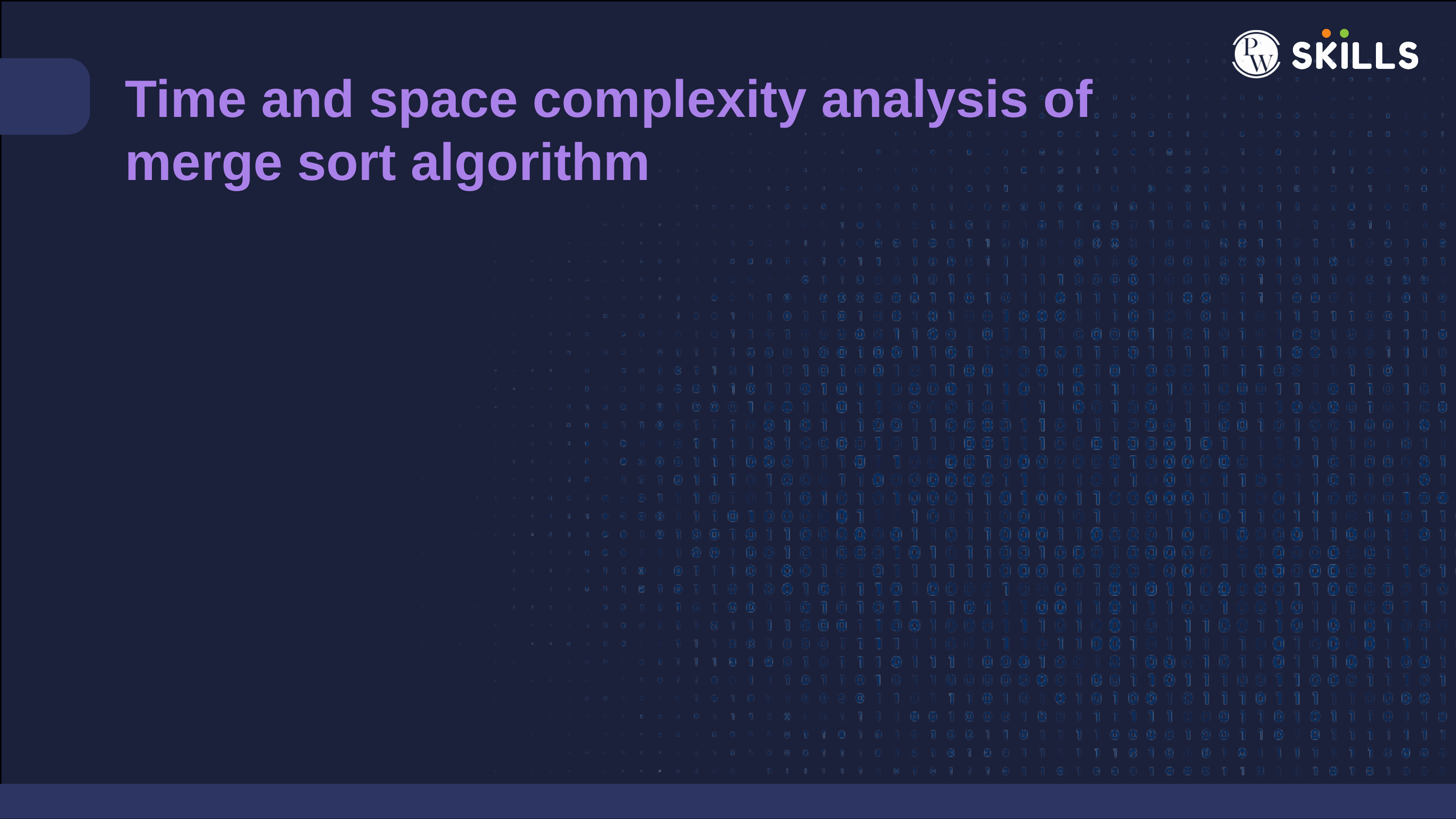

Time and space complexity analysis of merge sort algorithm